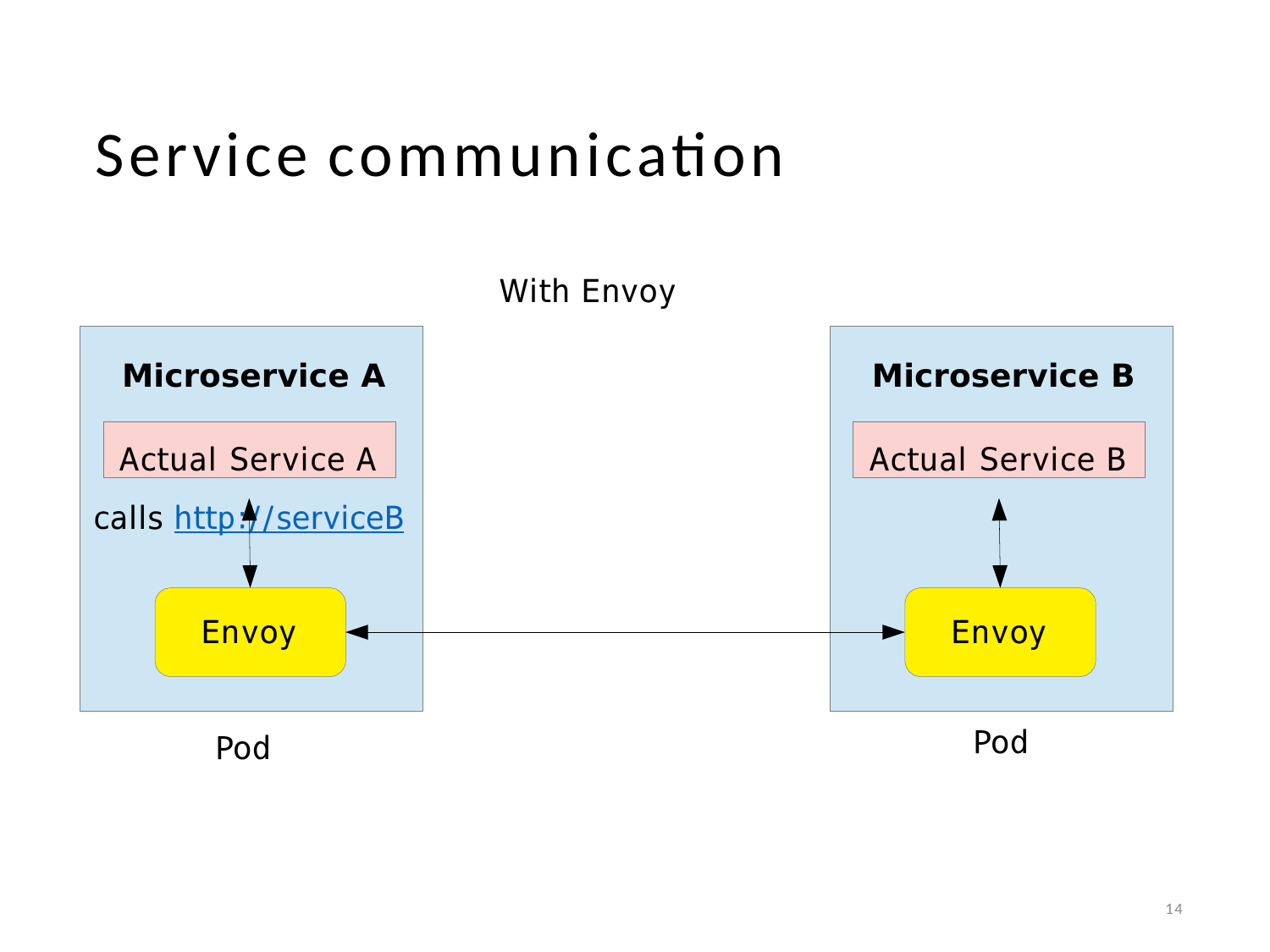

# Service communication
With Envoy

Microservice A
Microservice B
Actual Service A
Actual Service B
calls http://serviceB

Envoy
Envoy

Pod
Pod
14